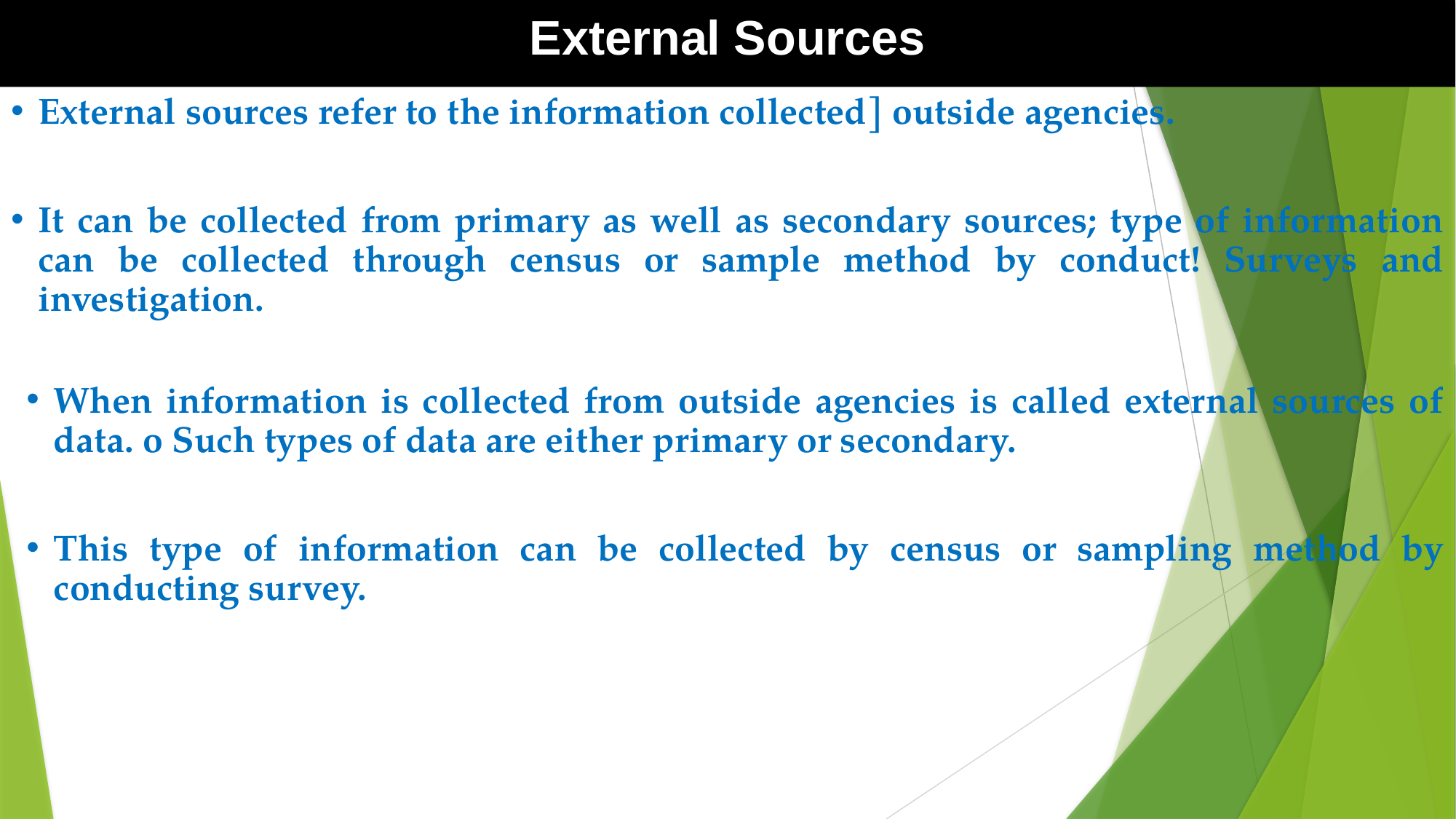

External Sources
External sources refer to the information collected] outside agencies.

It can be collected from primary as well as secondary sources; type of information can be collected through census or sample method by conduct! Surveys and investigation.
When information is collected from outside agencies is called external sources of data. o Such types of data are either primary or secondary.

This type of information can be collected by census or sampling method by conducting survey.